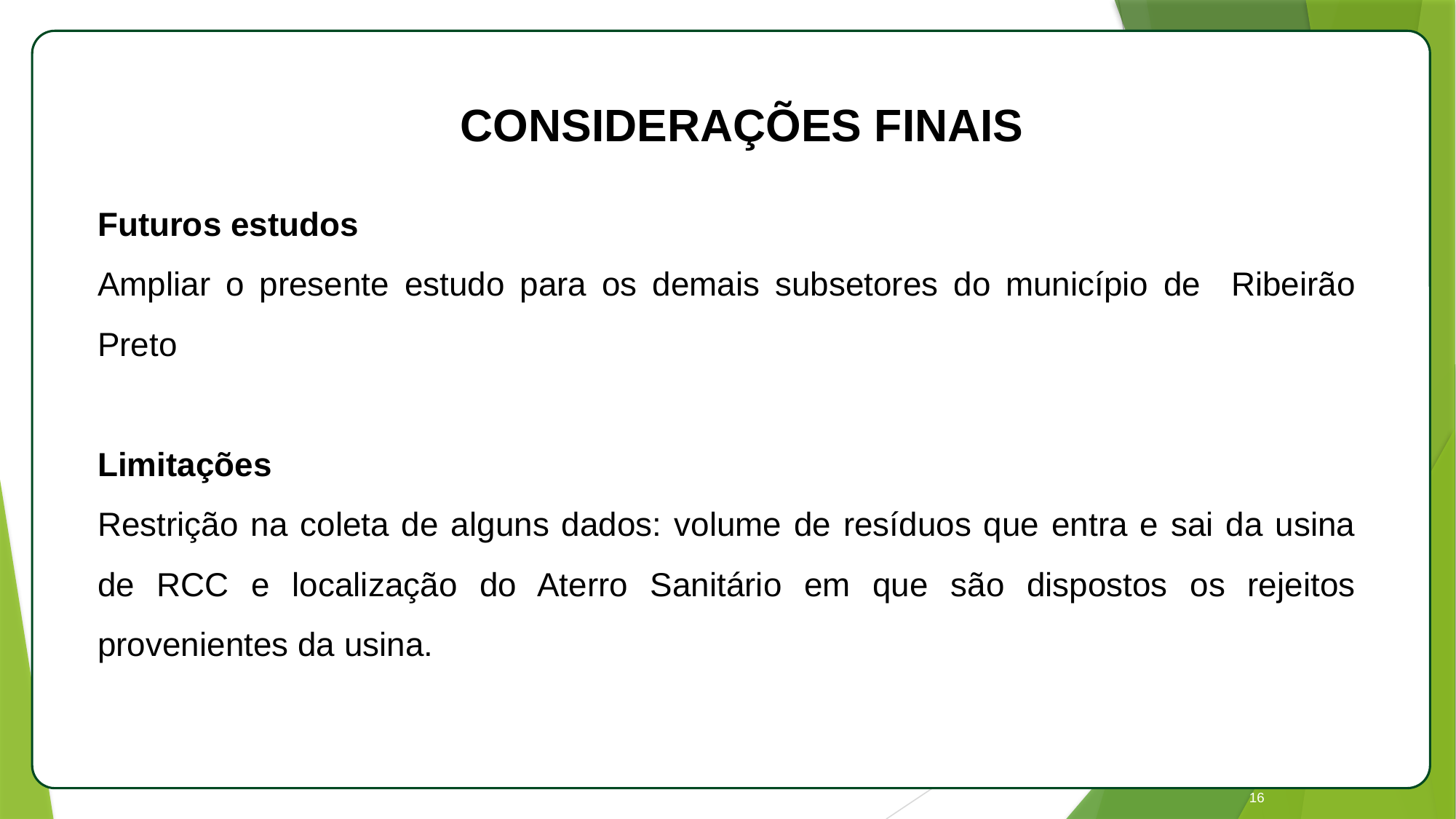

APL
CONSIDERAÇÕES FINAIS

Futuros estudos
Ampliar o presente estudo para os demais subsetores do município de  Ribeirão Preto

Limitações
Restrição na coleta de alguns dados: volume de resíduos que entra e sai da usina de RCC e localização do Aterro Sanitário em que são dispostos os rejeitos provenientes da usina.
16